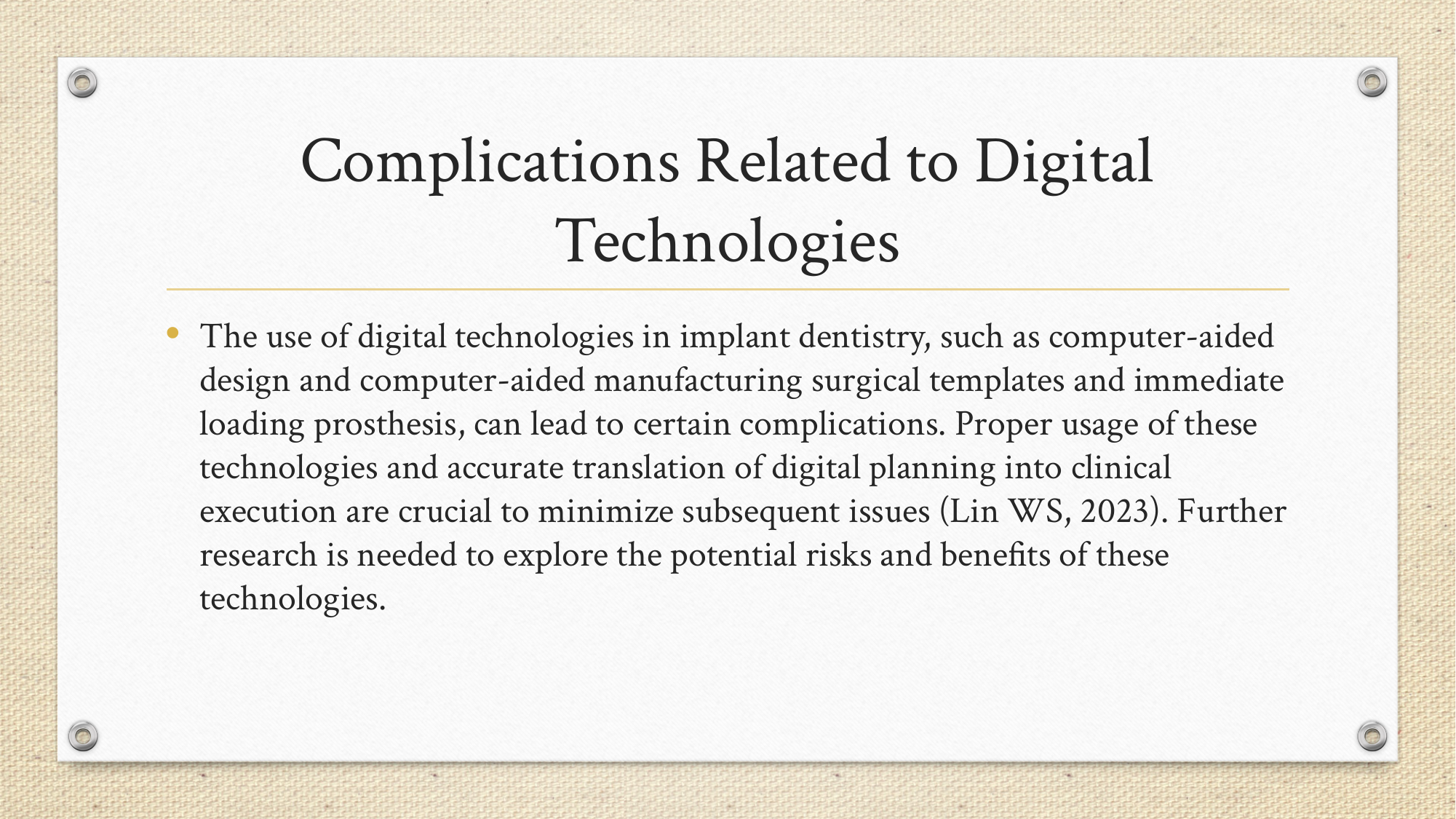

# Complications Related to Digital Technologies
The use of digital technologies in implant dentistry, such as computer-aided design and computer-aided manufacturing surgical templates and immediate loading prosthesis, can lead to certain complications. Proper usage of these technologies and accurate translation of digital planning into clinical execution are crucial to minimize subsequent issues (Lin WS, 2023). Further research is needed to explore the potential risks and benefits of these technologies.